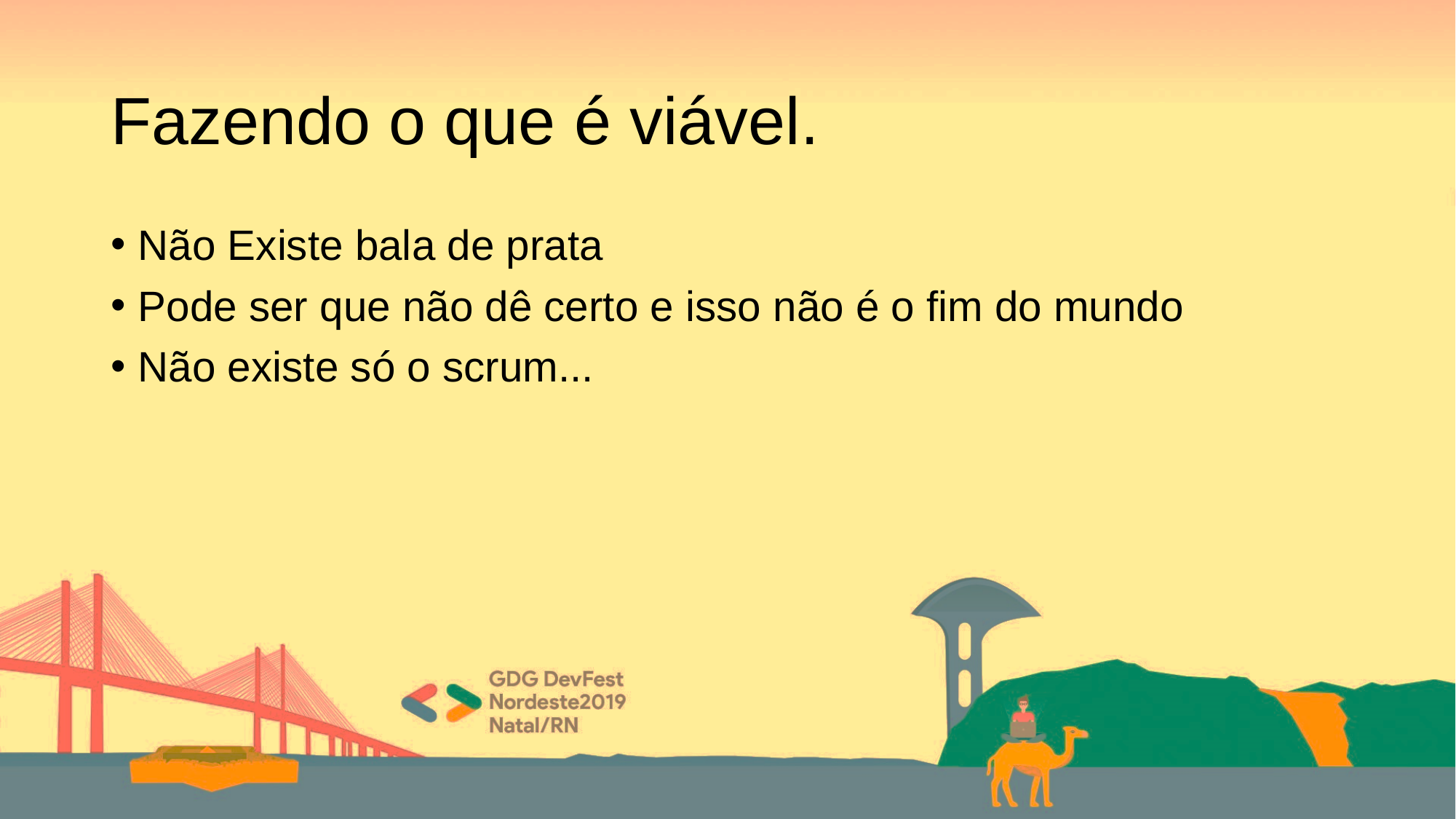

# Fazendo o que é viável.
Não Existe bala de prata
Pode ser que não dê certo e isso não é o fim do mundo
Não existe só o scrum...